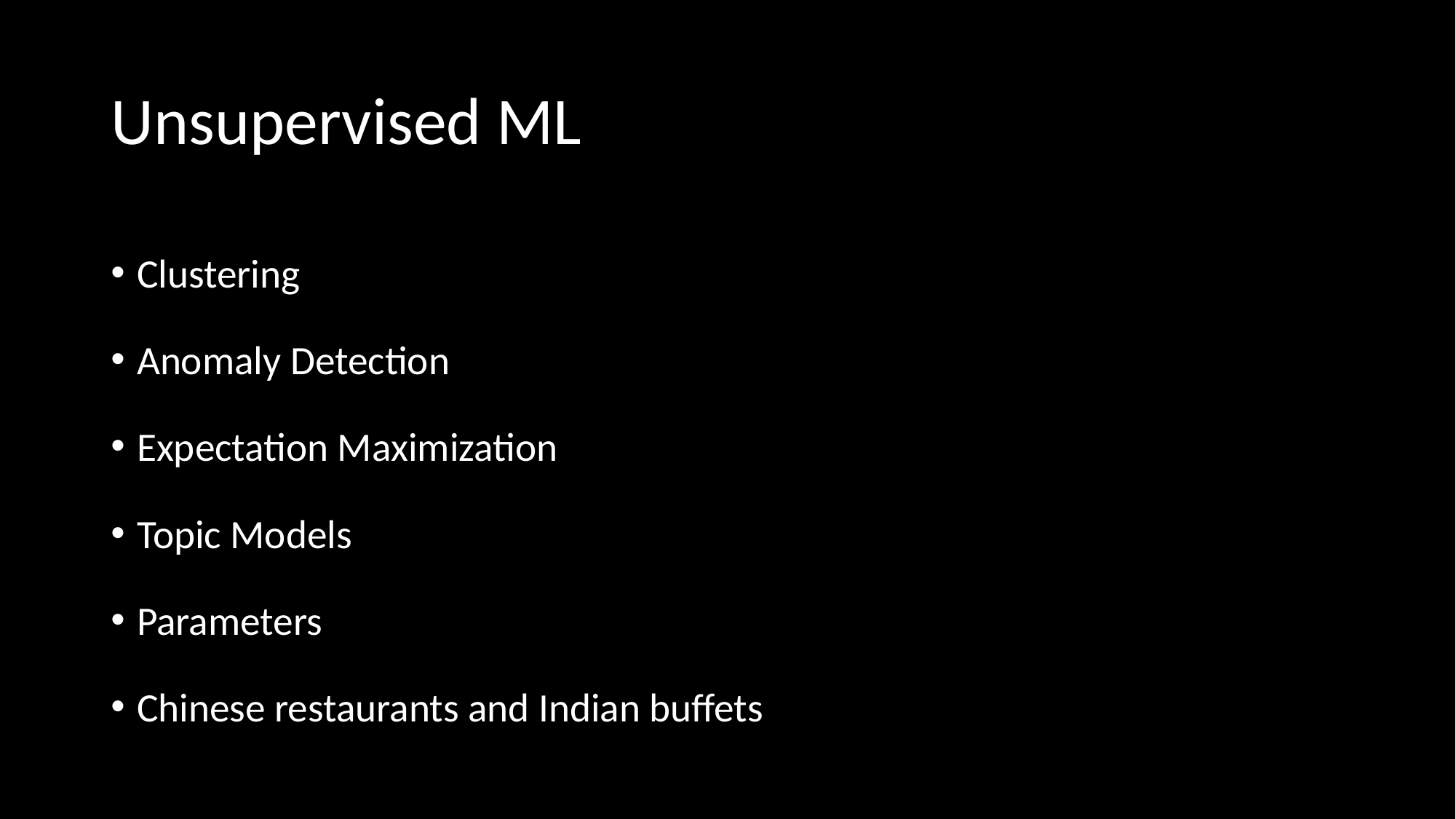

# Unsupervised ML
Clustering
Anomaly Detection
Expectation Maximization
Topic Models
Parameters
Chinese restaurants and Indian buffets